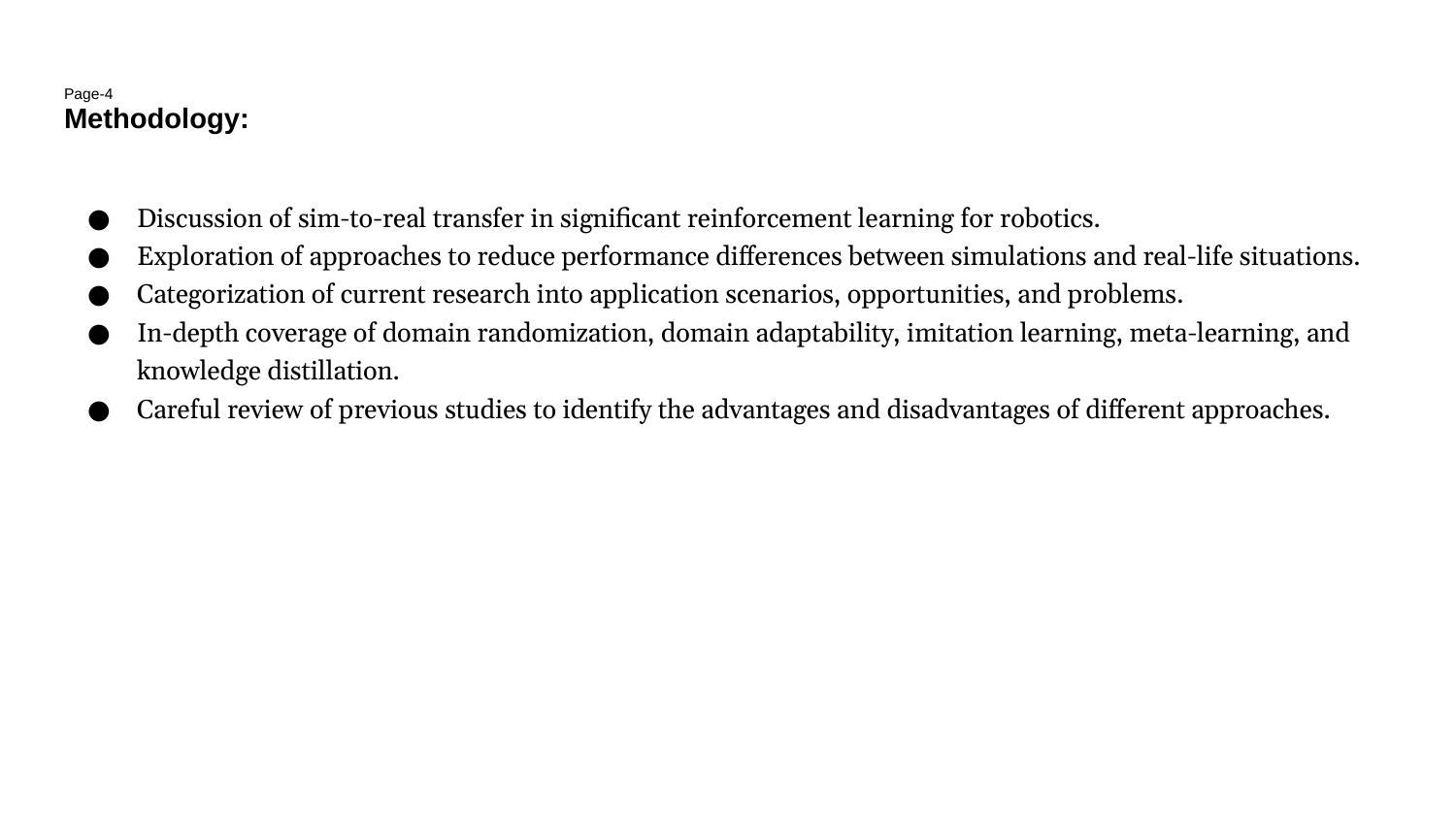

# Page-4
Methodology:
Discussion of sim-to-real transfer in significant reinforcement learning for robotics.
Exploration of approaches to reduce performance differences between simulations and real-life situations.
Categorization of current research into application scenarios, opportunities, and problems.
In-depth coverage of domain randomization, domain adaptability, imitation learning, meta-learning, and knowledge distillation.
Careful review of previous studies to identify the advantages and disadvantages of different approaches.